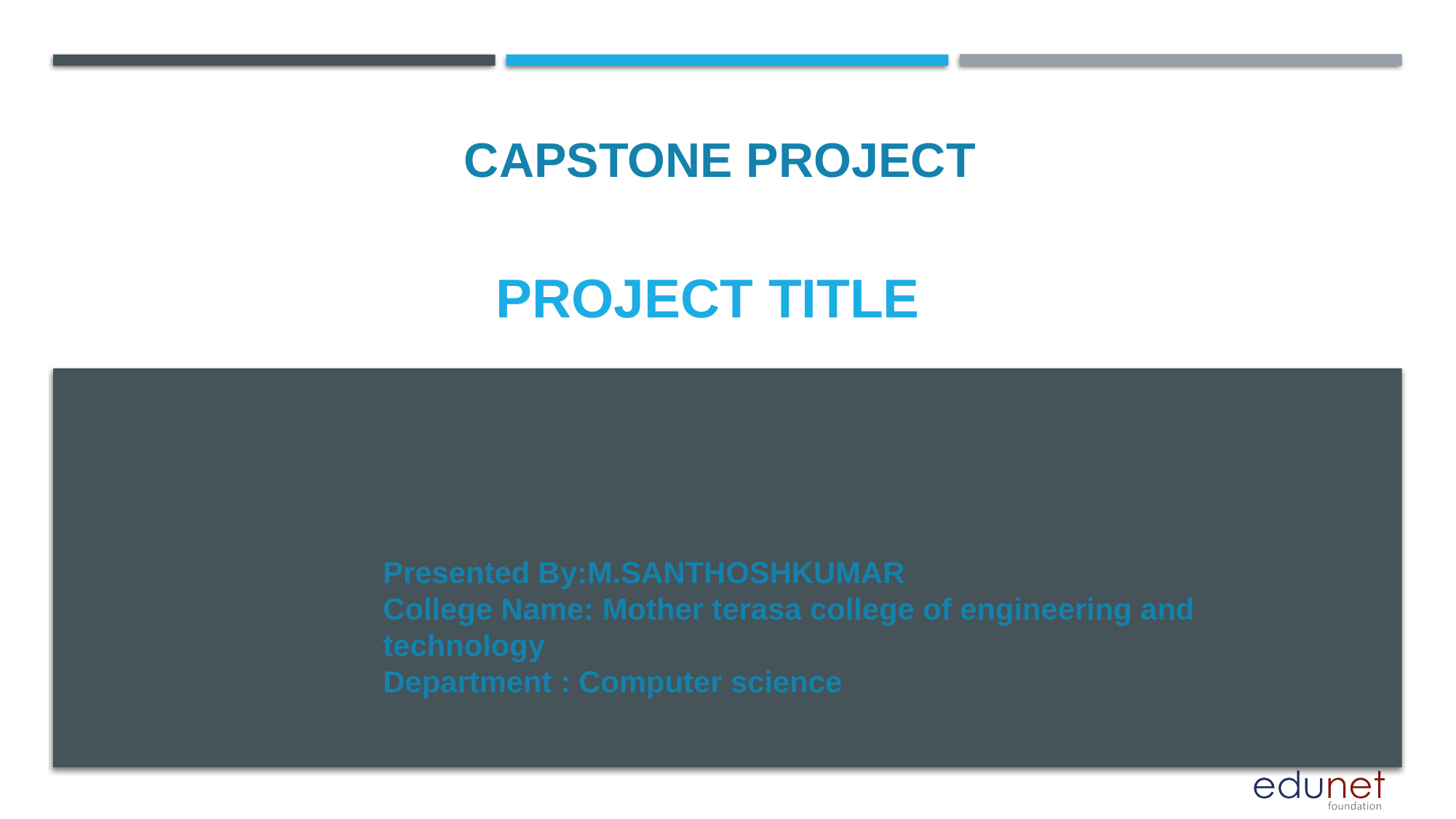

CAPSTONE PROJECT
# PROJECT TITLE
Presented By:M.SANTHOSHKUMAR
College Name: Mother terasa college of engineering and technology
Department : Computer science